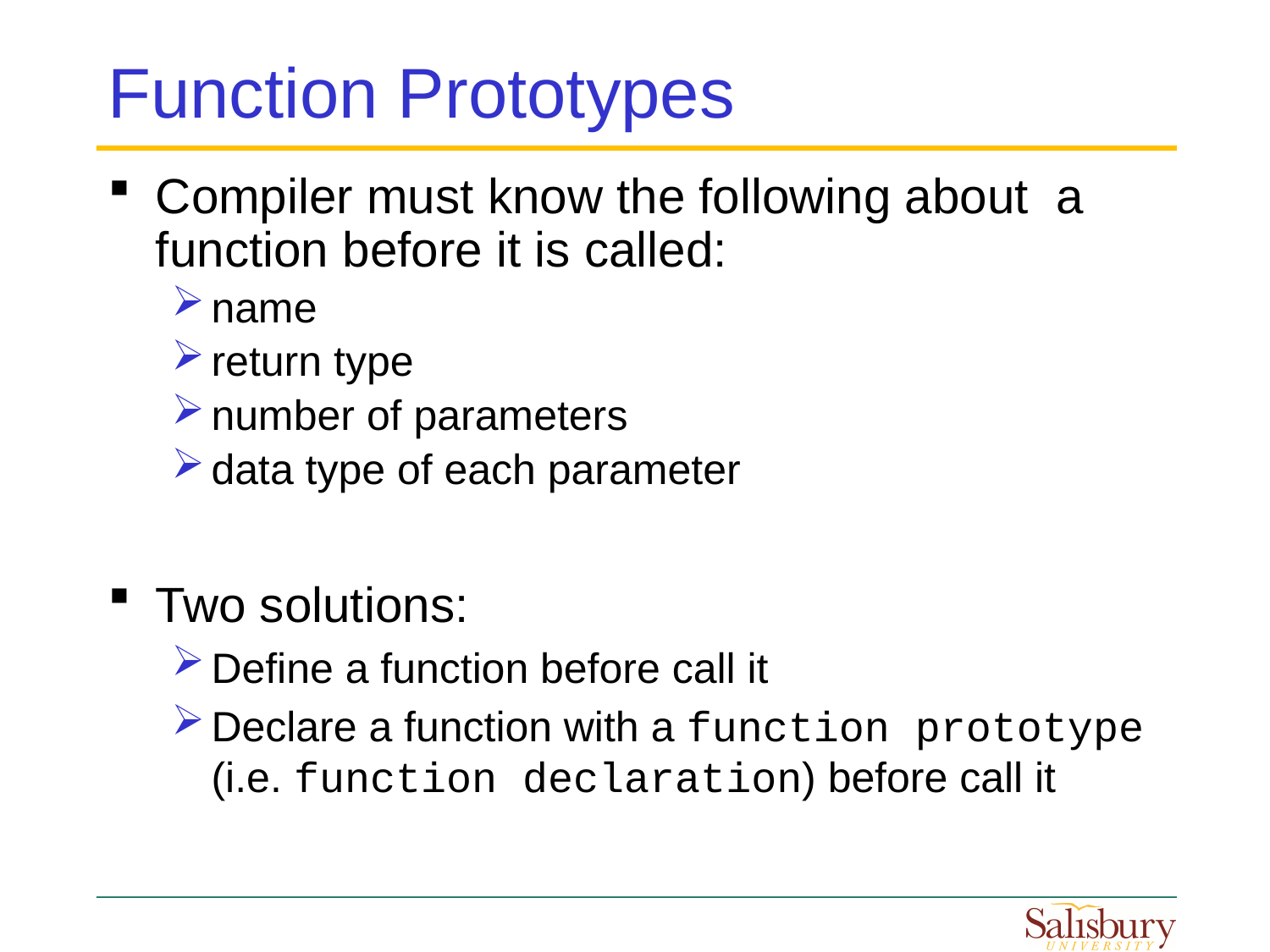

# Function Prototypes
Compiler must know the following about  a function before it is called:
name
return type
number of parameters
data type of each parameter

Two solutions:
Define a function before call it
Declare a function with a function prototype (i.e. function declaration) before call it